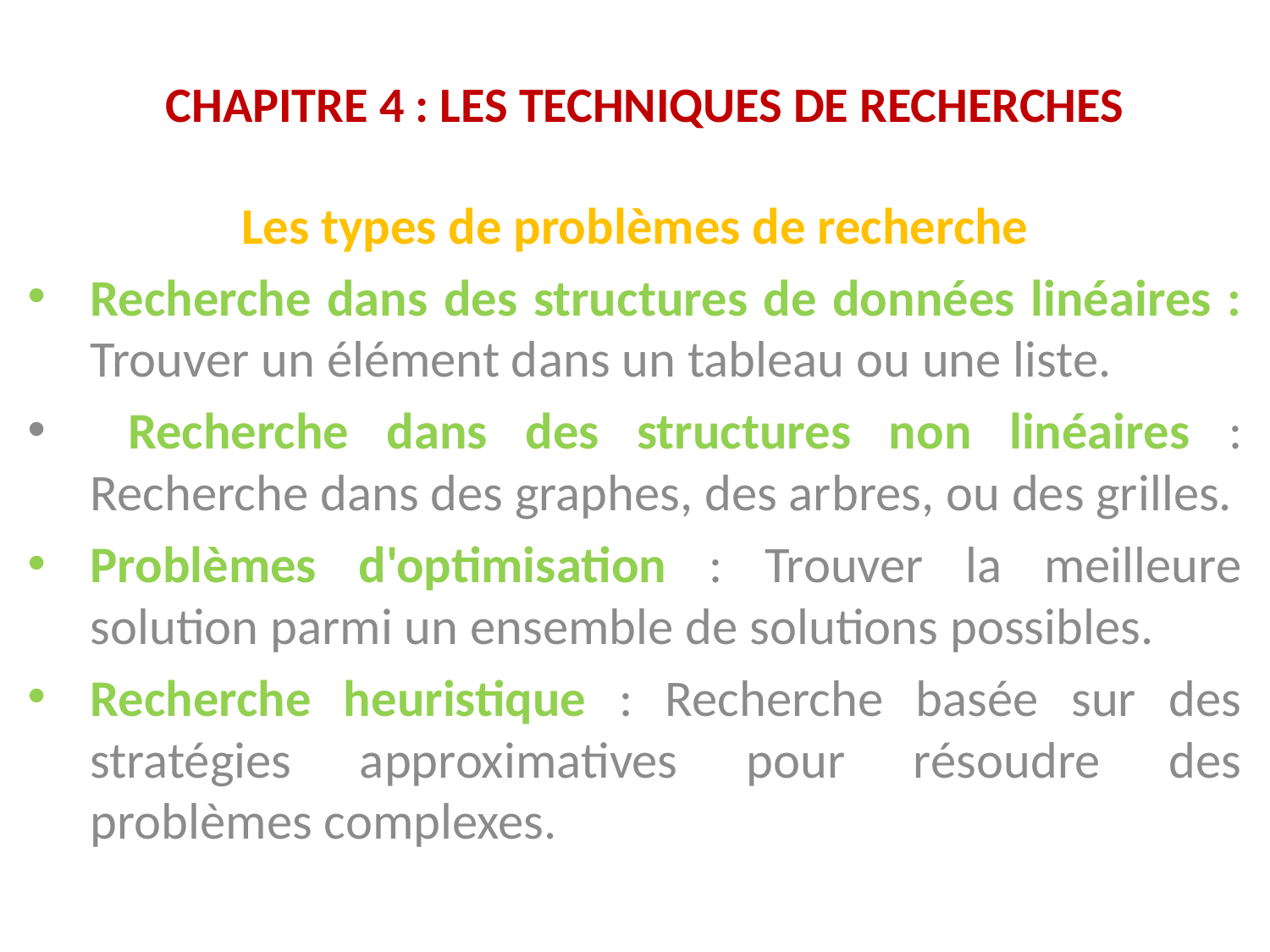

# CHAPITRE 4 : LES TECHNIQUES DE RECHERCHES
Les types de problèmes de recherche
Recherche dans des structures de données linéaires : Trouver un élément dans un tableau ou une liste.
 Recherche dans des structures non linéaires : Recherche dans des graphes, des arbres, ou des grilles.
Problèmes d'optimisation : Trouver la meilleure solution parmi un ensemble de solutions possibles.
Recherche heuristique : Recherche basée sur des stratégies approximatives pour résoudre des problèmes complexes.